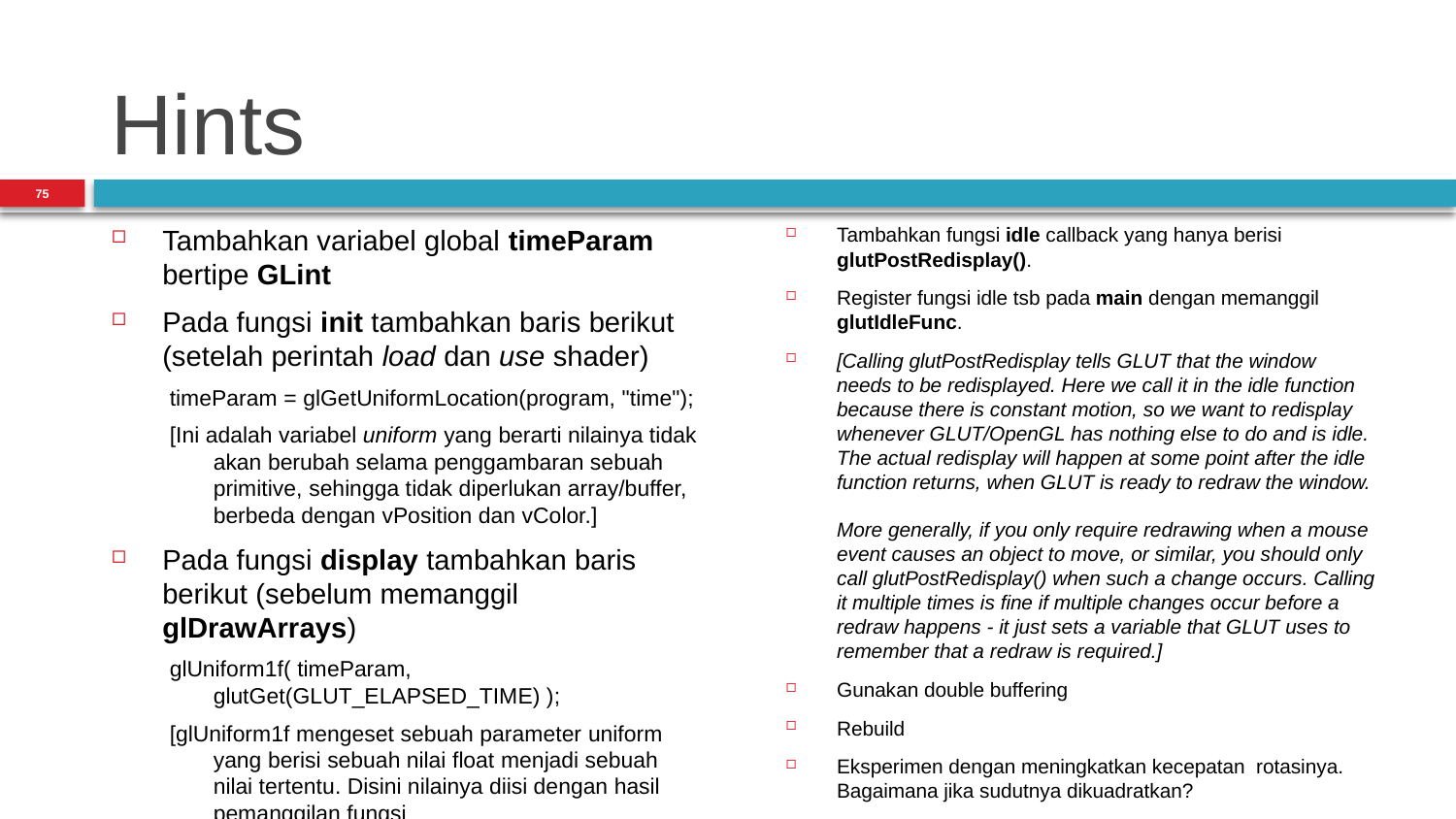

# Hints
75
Tambahkan fungsi idle callback yang hanya berisi glutPostRedisplay().
Register fungsi idle tsb pada main dengan memanggil glutIdleFunc.
[Calling glutPostRedisplay tells GLUT that the window needs to be redisplayed. Here we call it in the idle function because there is constant motion, so we want to redisplay whenever GLUT/OpenGL has nothing else to do and is idle. The actual redisplay will happen at some point after the idle function returns, when GLUT is ready to redraw the window.
More generally, if you only require redrawing when a mouse event causes an object to move, or similar, you should only call glutPostRedisplay() when such a change occurs. Calling it multiple times is fine if multiple changes occur before a redraw happens - it just sets a variable that GLUT uses to remember that a redraw is required.]
Gunakan double buffering
Rebuild
Eksperimen dengan meningkatkan kecepatan  rotasinya. Bagaimana jika sudutnya dikuadratkan?
Tambahkan variabel global timeParam bertipe GLint
Pada fungsi init tambahkan baris berikut (setelah perintah load dan use shader)
timeParam = glGetUniformLocation(program, "time");
[Ini adalah variabel uniform yang berarti nilainya tidak akan berubah selama penggambaran sebuah primitive, sehingga tidak diperlukan array/buffer, berbeda dengan vPosition dan vColor.]
Pada fungsi display tambahkan baris berikut (sebelum memanggil glDrawArrays)
glUniform1f( timeParam, glutGet(GLUT_ELAPSED_TIME) );
[glUniform1f mengeset sebuah parameter uniform yang berisi sebuah nilai float menjadi sebuah nilai tertentu. Disini nilainya diisi dengan hasil pemanggilan fungsi glutGet(GLUT_ELAPSED_TIME) yaitu waktu dalam milisekon semenjak glutInit dipanggil.]